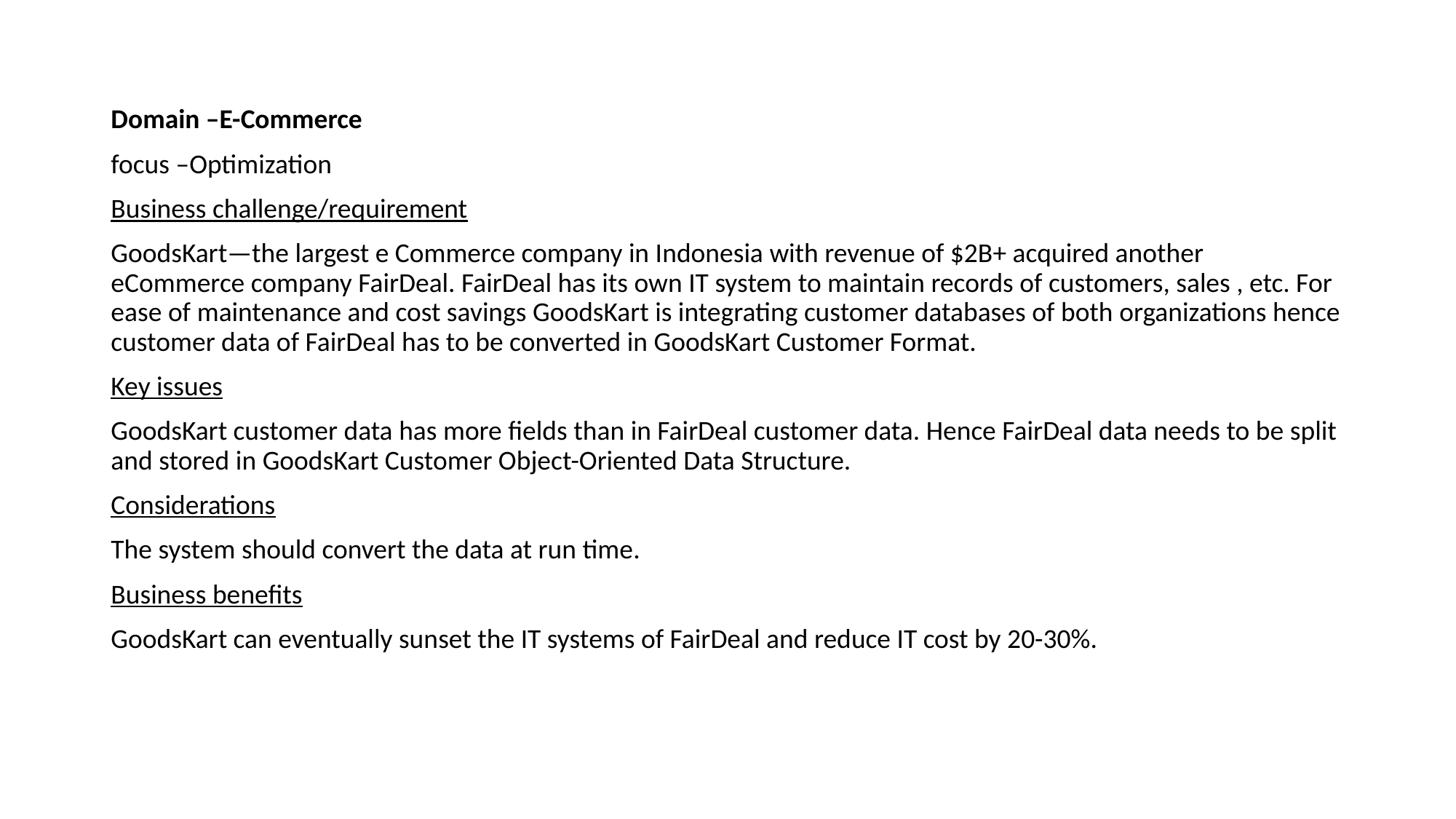

Domain –E-Commerce
focus –Optimization
Business challenge/requirement
GoodsKart—the largest e Commerce company in Indonesia with revenue of $2B+ acquired another eCommerce company FairDeal. FairDeal has its own IT system to maintain records of customers, sales , etc. For ease of maintenance and cost savings GoodsKart is integrating customer databases of both organizations hence customer data of FairDeal has to be converted in GoodsKart Customer Format.
Key issues
GoodsKart customer data has more fields than in FairDeal customer data. Hence FairDeal data needs to be split and stored in GoodsKart Customer Object-Oriented Data Structure.
Considerations
The system should convert the data at run time.
Business benefits
GoodsKart can eventually sunset the IT systems of FairDeal and reduce IT cost by 20-30%.